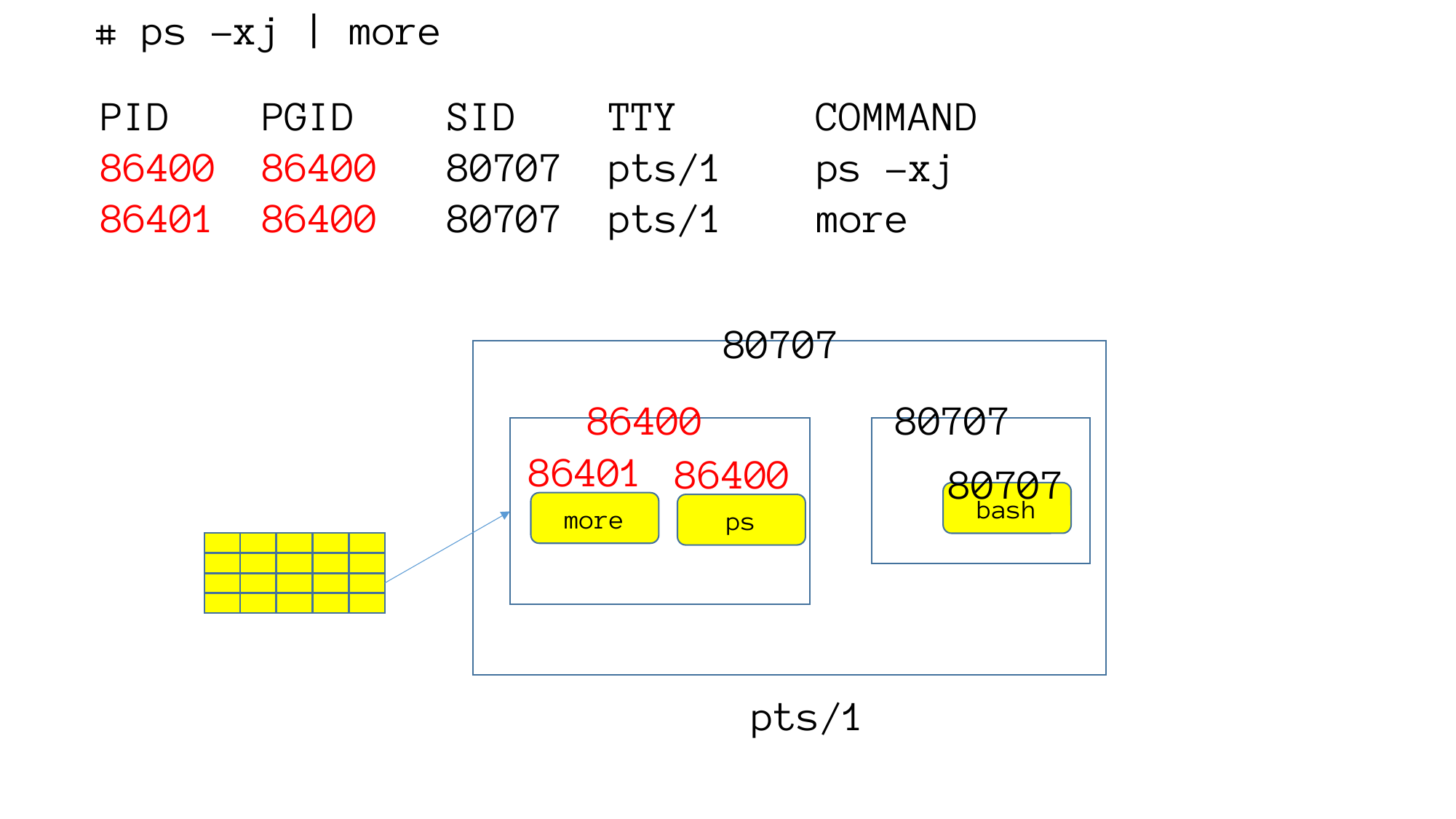

# ps -xj | more
PID    PGID    SID    TTY      COMMAND
86400  86400   80707  pts/1    ps -xj
86401  86400   80707  pts/1    more
80707

86400
80707

86401
86400
80707
bash
more
ps

pts/1